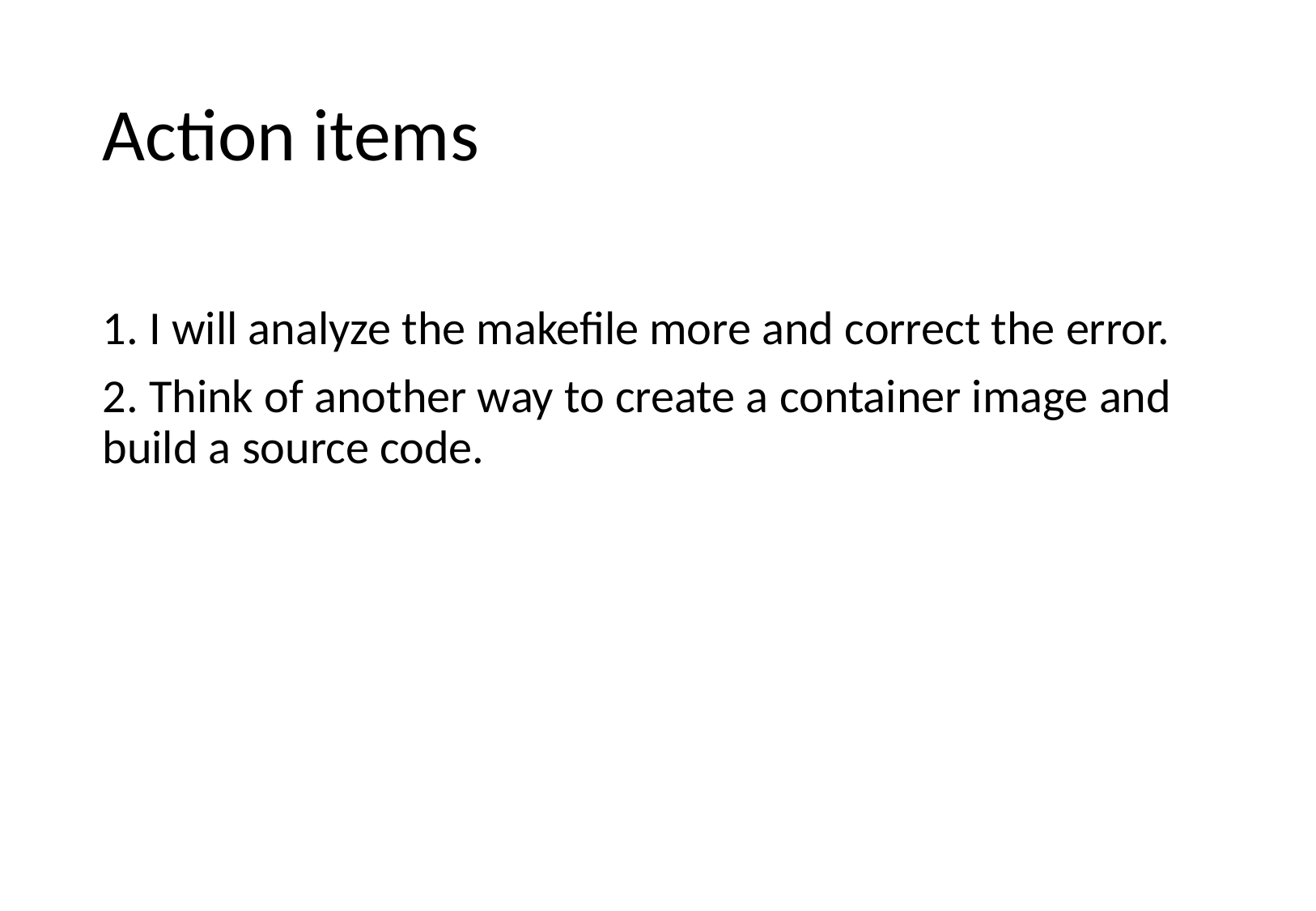

# Action items

1. I will analyze the makefile more and correct the error.
2. Think of another way to create a container image and build a source code.